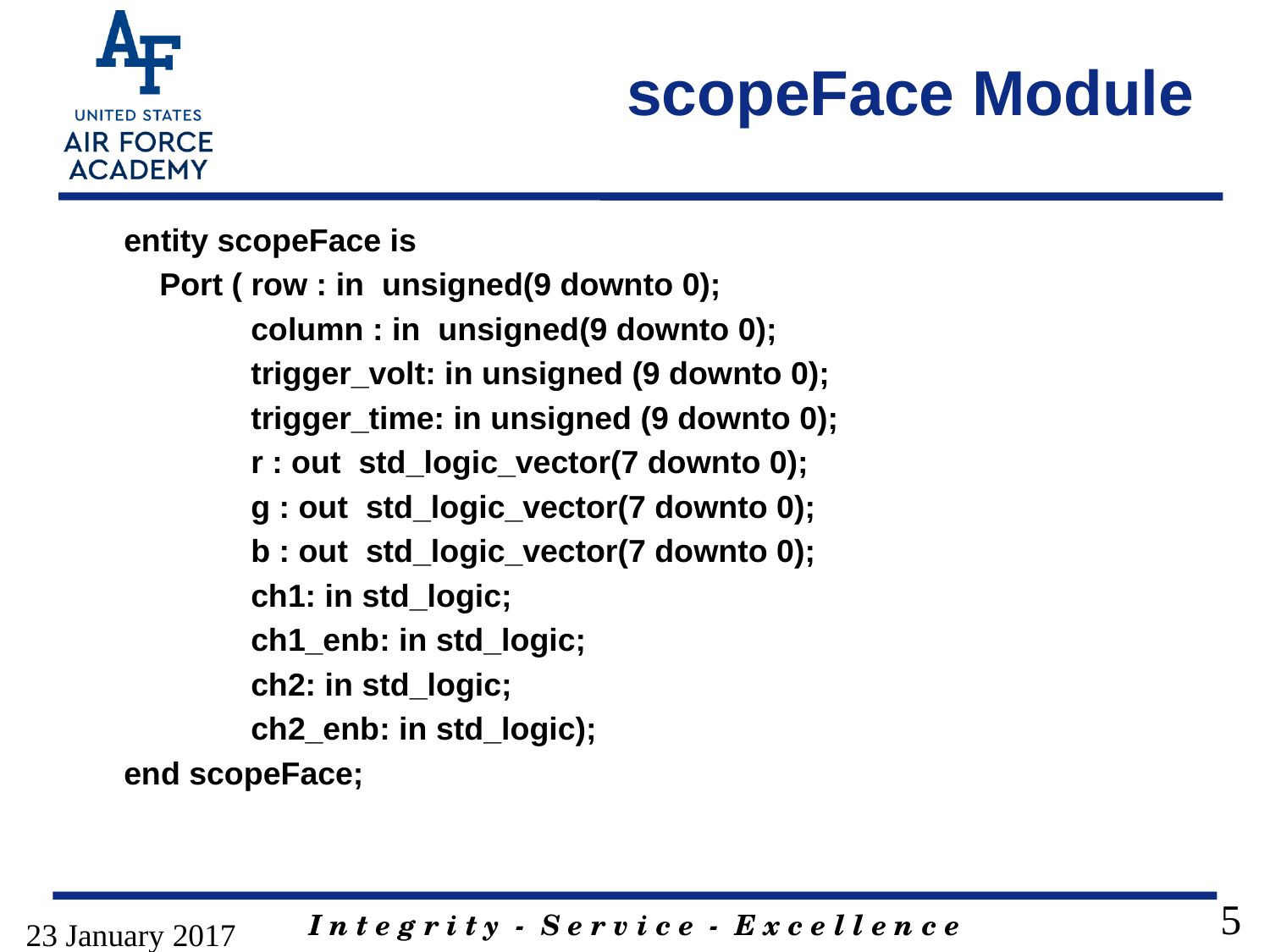

# scopeFace Module
entity scopeFace is
    Port ( row : in  unsigned(9 downto 0);
           	column : in  unsigned(9 downto 0);
	trigger_volt: in unsigned (9 downto 0);
	trigger_time: in unsigned (9 downto 0);
           	r : out  std_logic_vector(7 downto 0);
           	g : out  std_logic_vector(7 downto 0);
           	b : out  std_logic_vector(7 downto 0);
	ch1: in std_logic;
	ch1_enb: in std_logic;
	ch2: in std_logic;
	ch2_enb: in std_logic);
end scopeFace;

23 January 2017
5